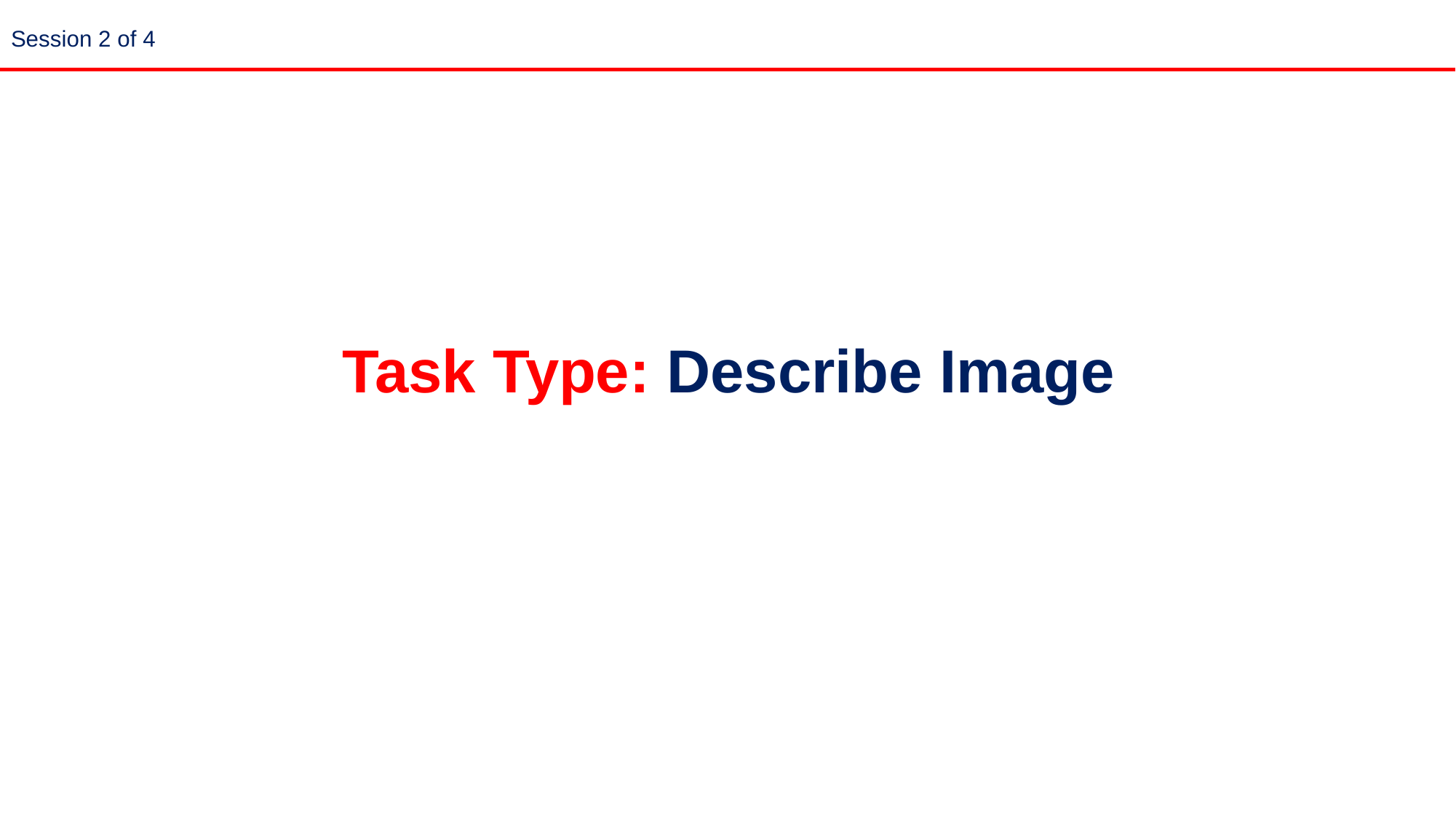

Session 2 of 4
# Task Type: Describe Image